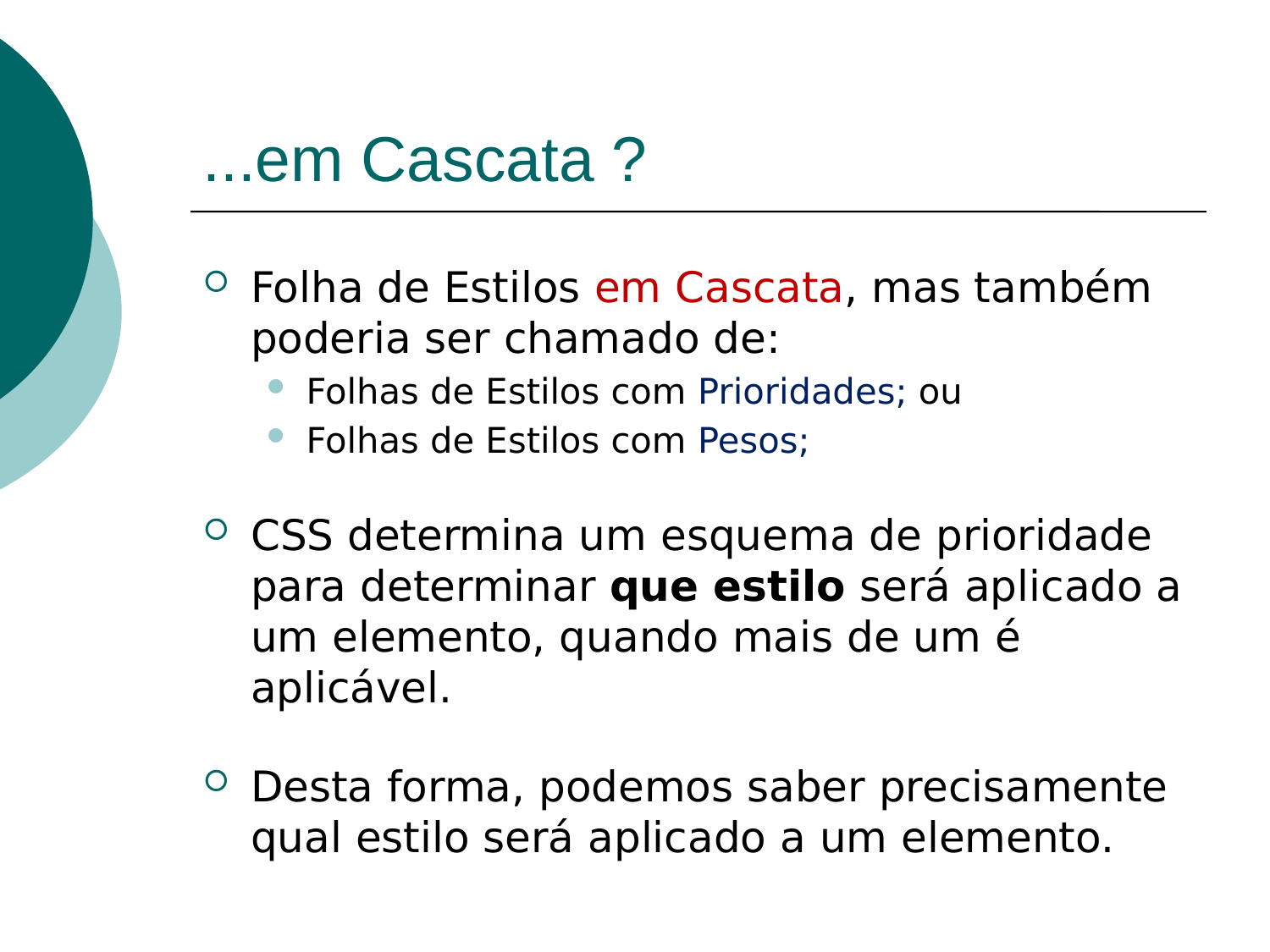

# ...em Cascata ?
Folha de Estilos em Cascata, mas também poderia ser chamado de:
Folhas de Estilos com Prioridades; ou
Folhas de Estilos com Pesos;

CSS determina um esquema de prioridade para determinar que estilo será aplicado a um elemento, quando mais de um é aplicável.

Desta forma, podemos saber precisamente qual estilo será aplicado a um elemento.